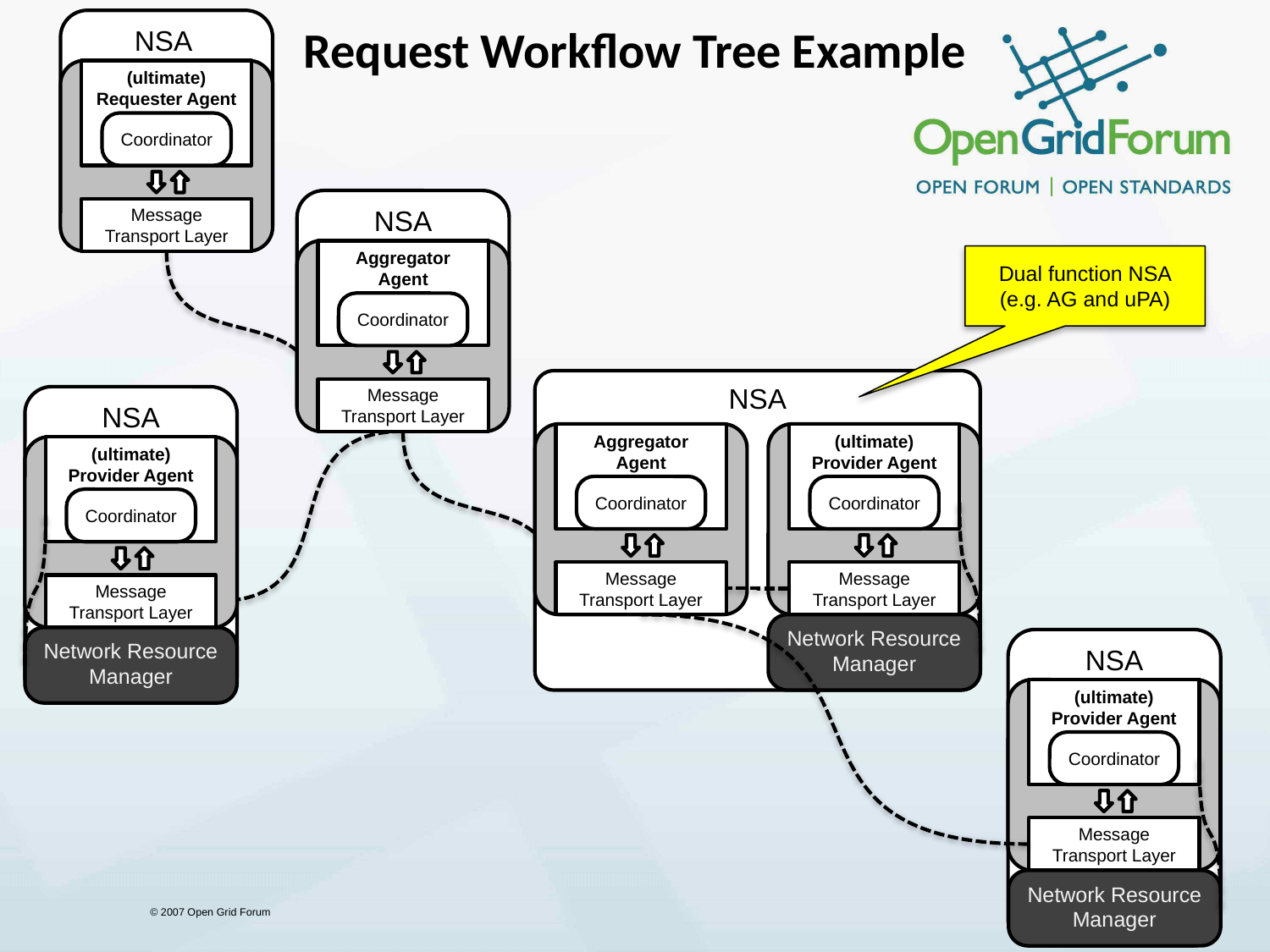

Request Workflow Tree Example
NSA

(ultimate) Requester Agent
Coordinator

Message Transport Layer
NSA

Aggregator Agent
Coordinator

Message Transport Layer
NSA

Aggregator Agent

(ultimate) Provider Agent
Coordinator
Coordinator

Message Transport Layer
Message Transport Layer
Network Resource Manager
NSA

(ultimate) Provider Agent
Coordinator

Message Transport Layer
Network Resource Manager
NSA

(ultimate) Provider Agent
Coordinator

Message Transport Layer
Network Resource Manager
Dual function NSA (e.g. AG and uPA)